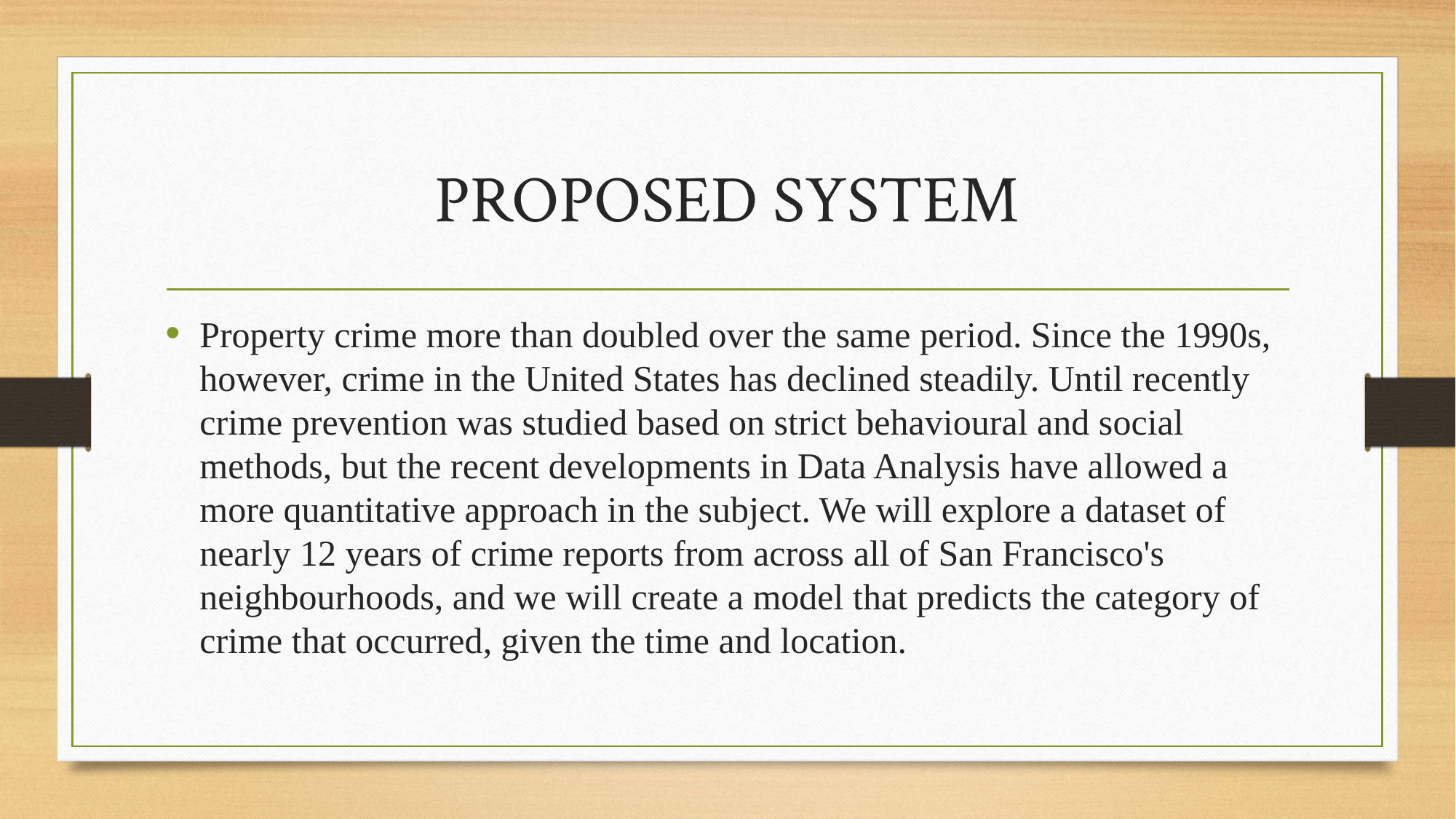

# PROPOSED SYSTEM
Property crime more than doubled over the same period. Since the 1990s, however, crime in the United States has declined steadily. Until recently crime prevention was studied based on strict behavioural and social methods, but the recent developments in Data Analysis have allowed a more quantitative approach in the subject. We will explore a dataset of nearly 12 years of crime reports from across all of San Francisco's neighbourhoods, and we will create a model that predicts the category of crime that occurred, given the time and location.